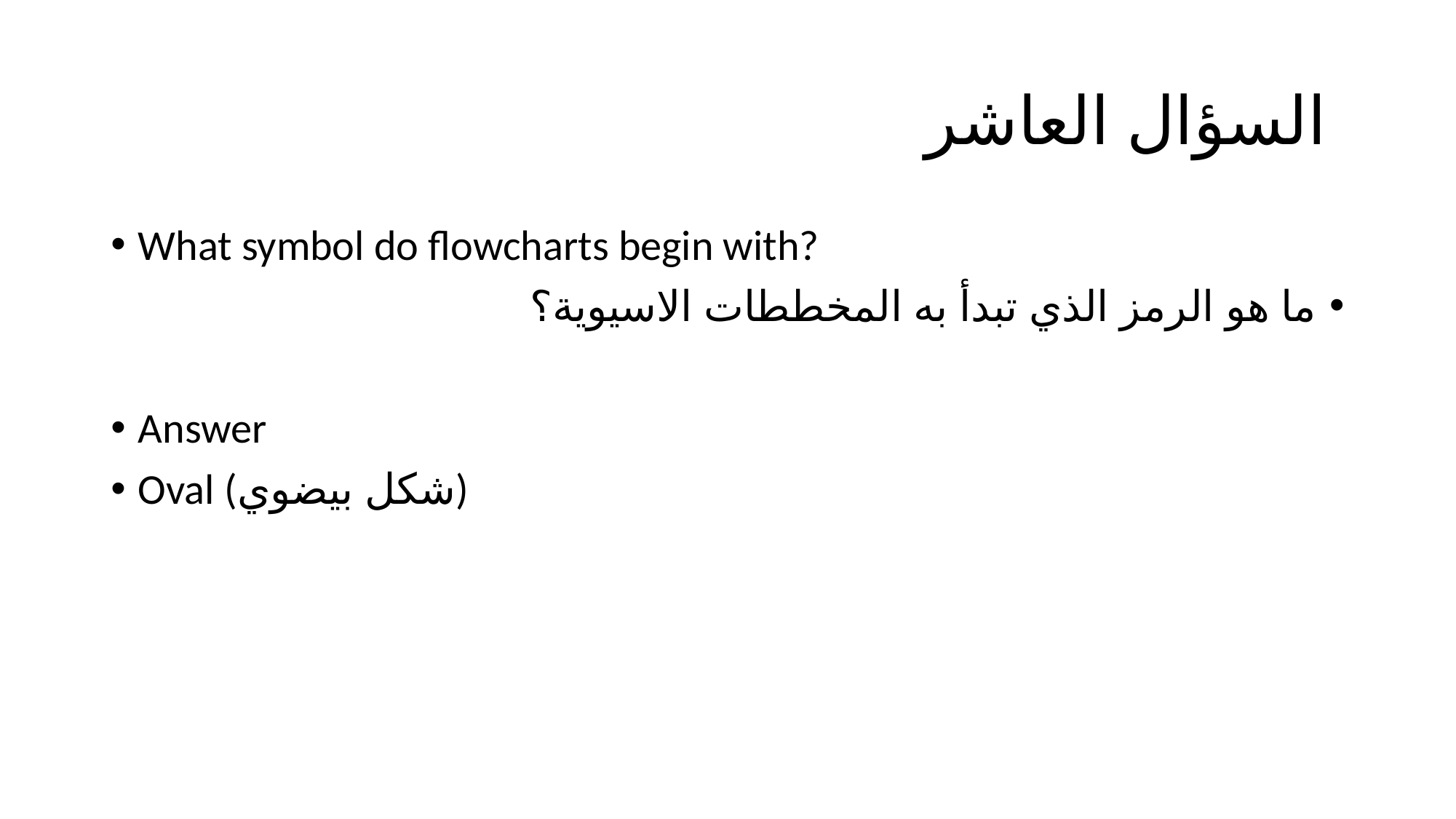

# السؤال العاشر
What symbol do flowcharts begin with?
ما هو الرمز الذي تبدأ به المخططات الاسيوية؟

Answer
Oval (شكل بيضوي)